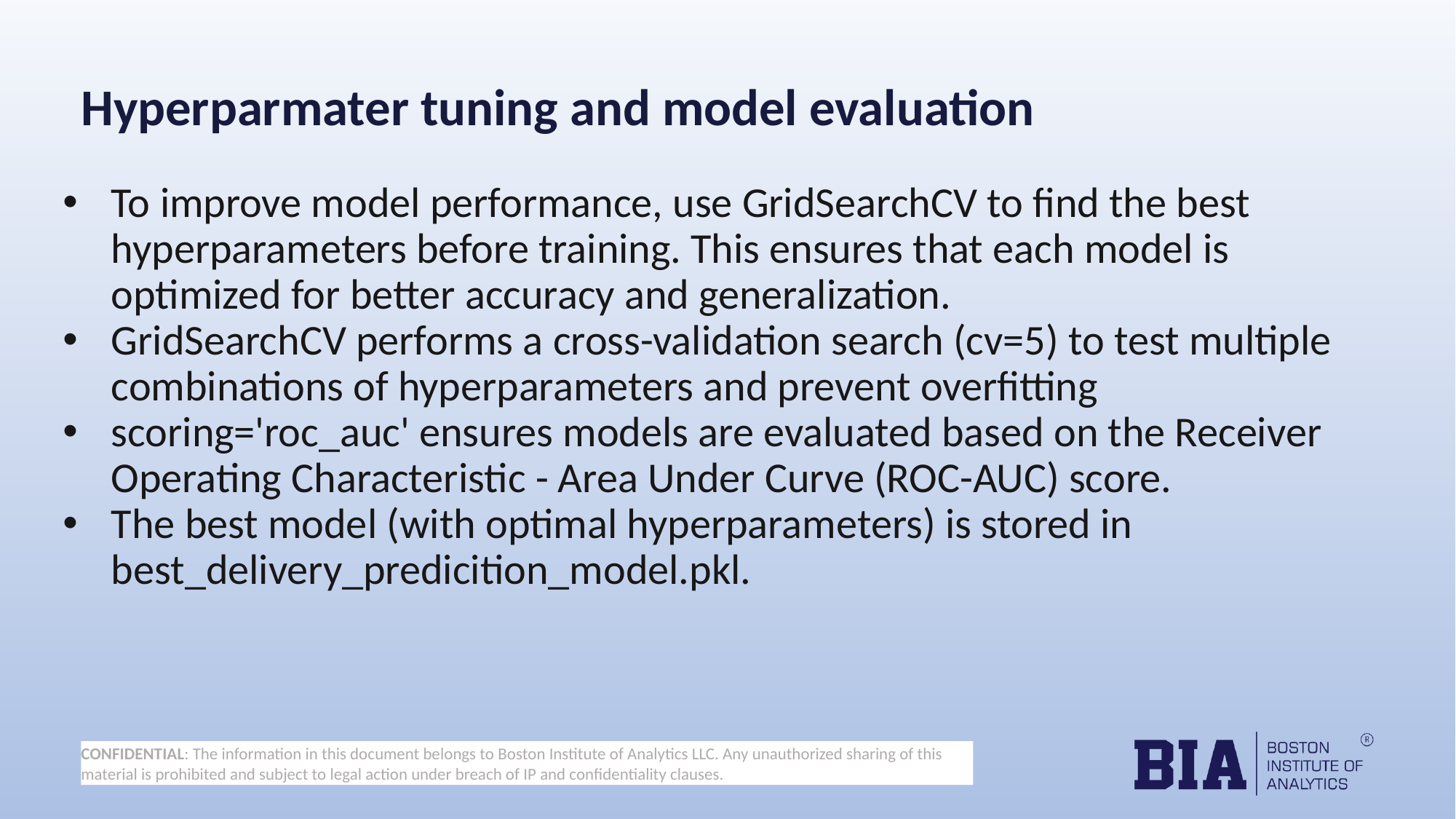

# Hyperparmater tuning and model evaluation
To improve model performance, use GridSearchCV to find the best hyperparameters before training. This ensures that each model is optimized for better accuracy and generalization.
GridSearchCV performs a cross-validation search (cv=5) to test multiple combinations of hyperparameters and prevent overfitting
scoring='roc_auc' ensures models are evaluated based on the Receiver Operating Characteristic - Area Under Curve (ROC-AUC) score.
The best model (with optimal hyperparameters) is stored in best_delivery_predicition_model.pkl.